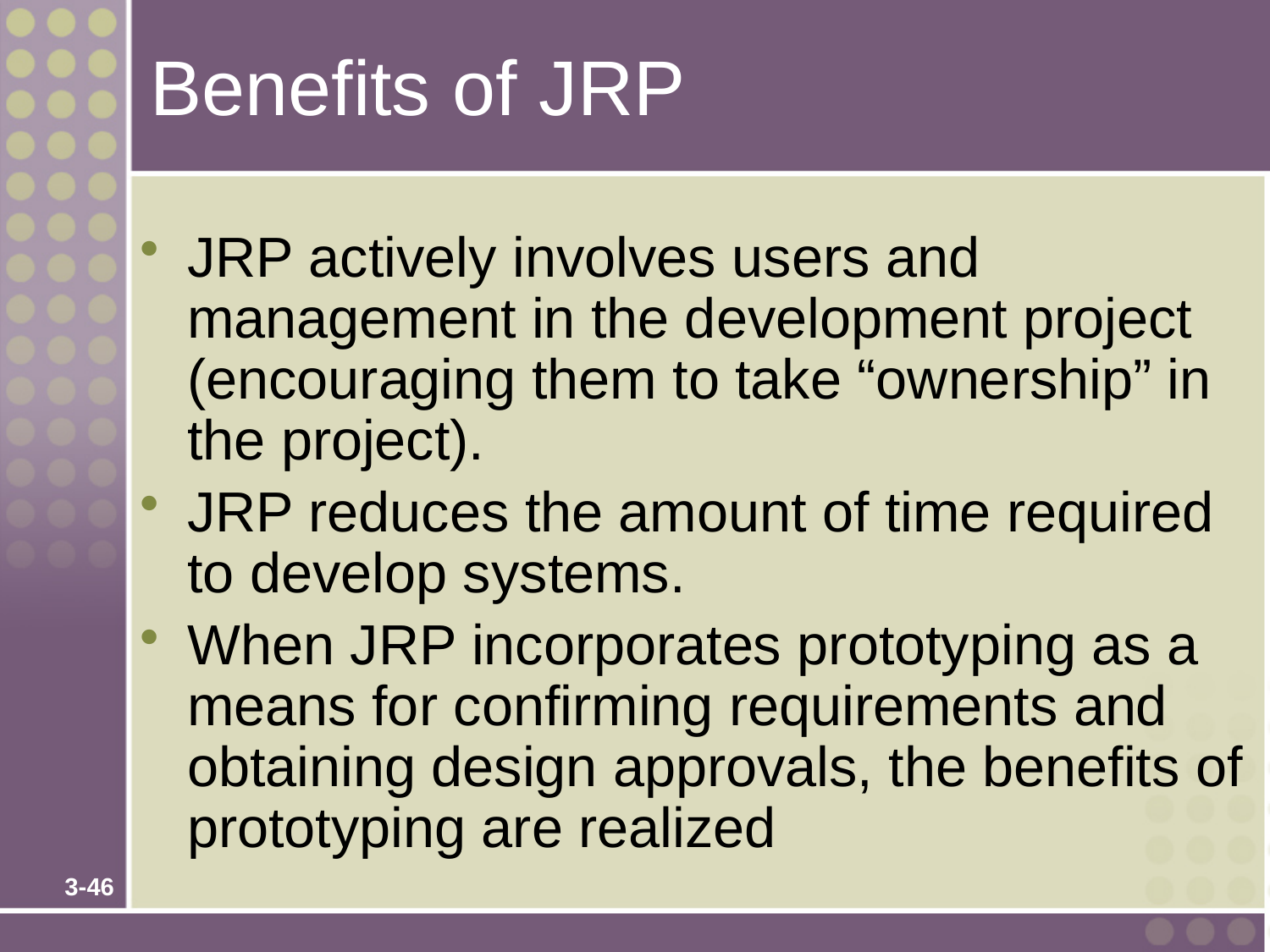

# Benefits of JRP
JRP actively involves users and management in the development project (encouraging them to take “ownership” in the project).
JRP reduces the amount of time required to develop systems.
When JRP incorporates prototyping as a means for confirming requirements and obtaining design approvals, the benefits of prototyping are realized
3-46